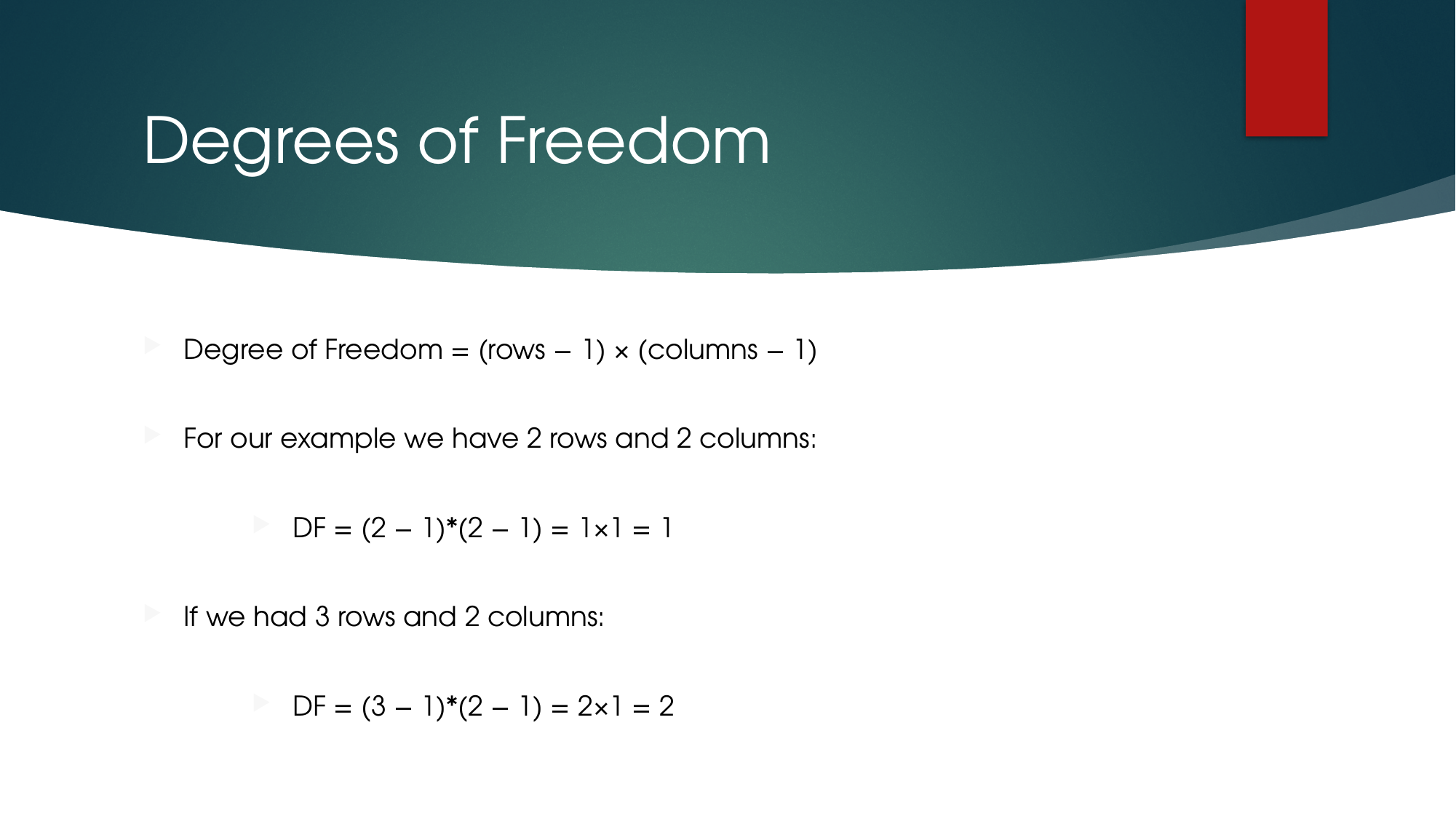

# Degrees of Freedom

Degree of Freedom = (rows − 1) × (columns − 1)

For our example we have 2 rows and 2 columns:

DF = (2 − 1)*(2 − 1) = 1×1 = 1

If we had 3 rows and 2 columns:

DF = (3 − 1)*(2 − 1) = 2×1 = 2